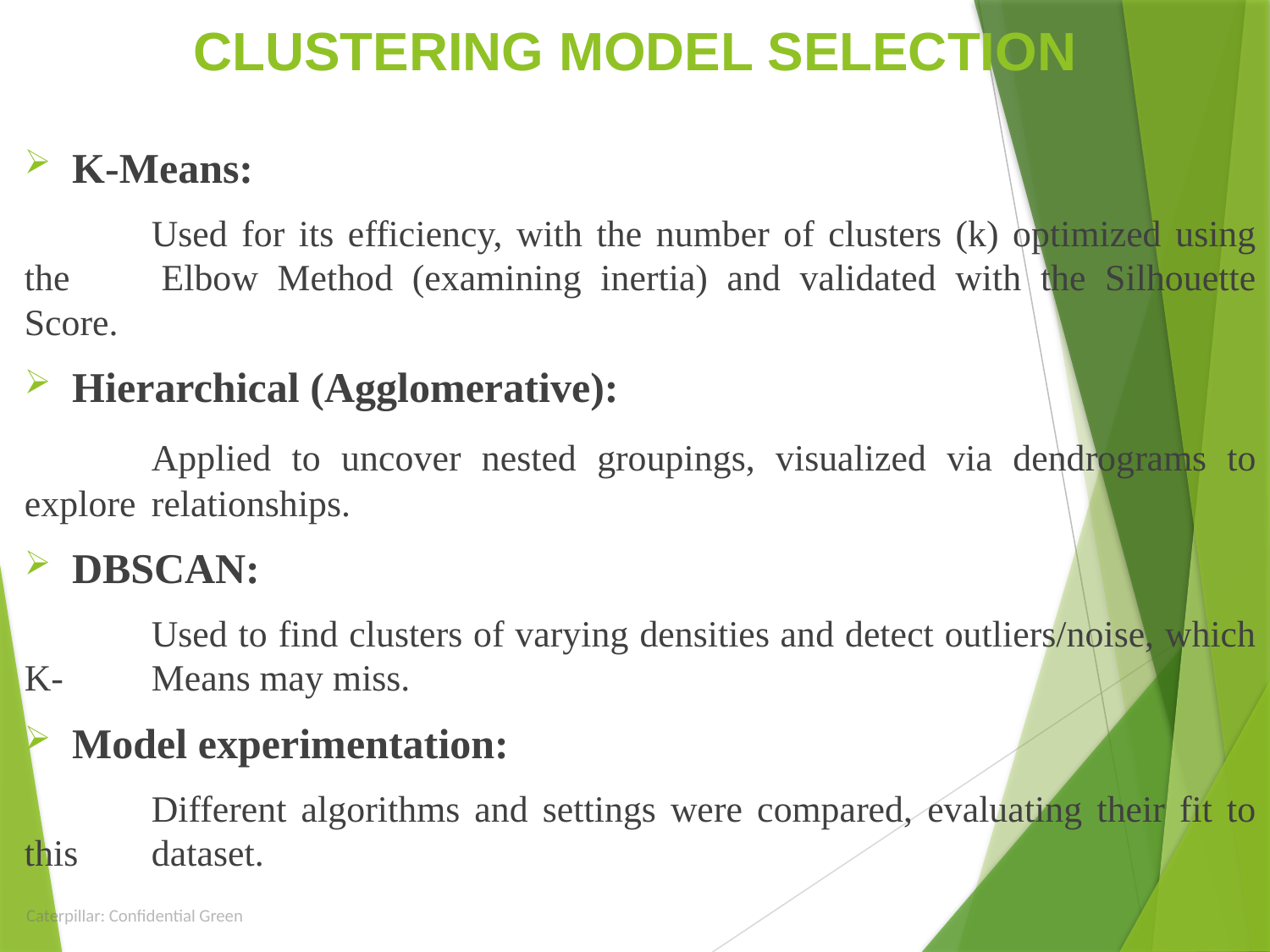

# CLUSTERING MODEL SELECTION

K-Means:
	Used for its efficiency, with the number of clusters (k) optimized using the 	Elbow Method (examining inertia) and validated with the Silhouette Score.
Hierarchical (Agglomerative):
	Applied to uncover nested groupings, visualized via dendrograms to explore 	relationships.
DBSCAN:
	Used to find clusters of varying densities and detect outliers/noise, which K-	Means may miss.
Model experimentation:
	Different algorithms and settings were compared, evaluating their fit to this 	dataset.